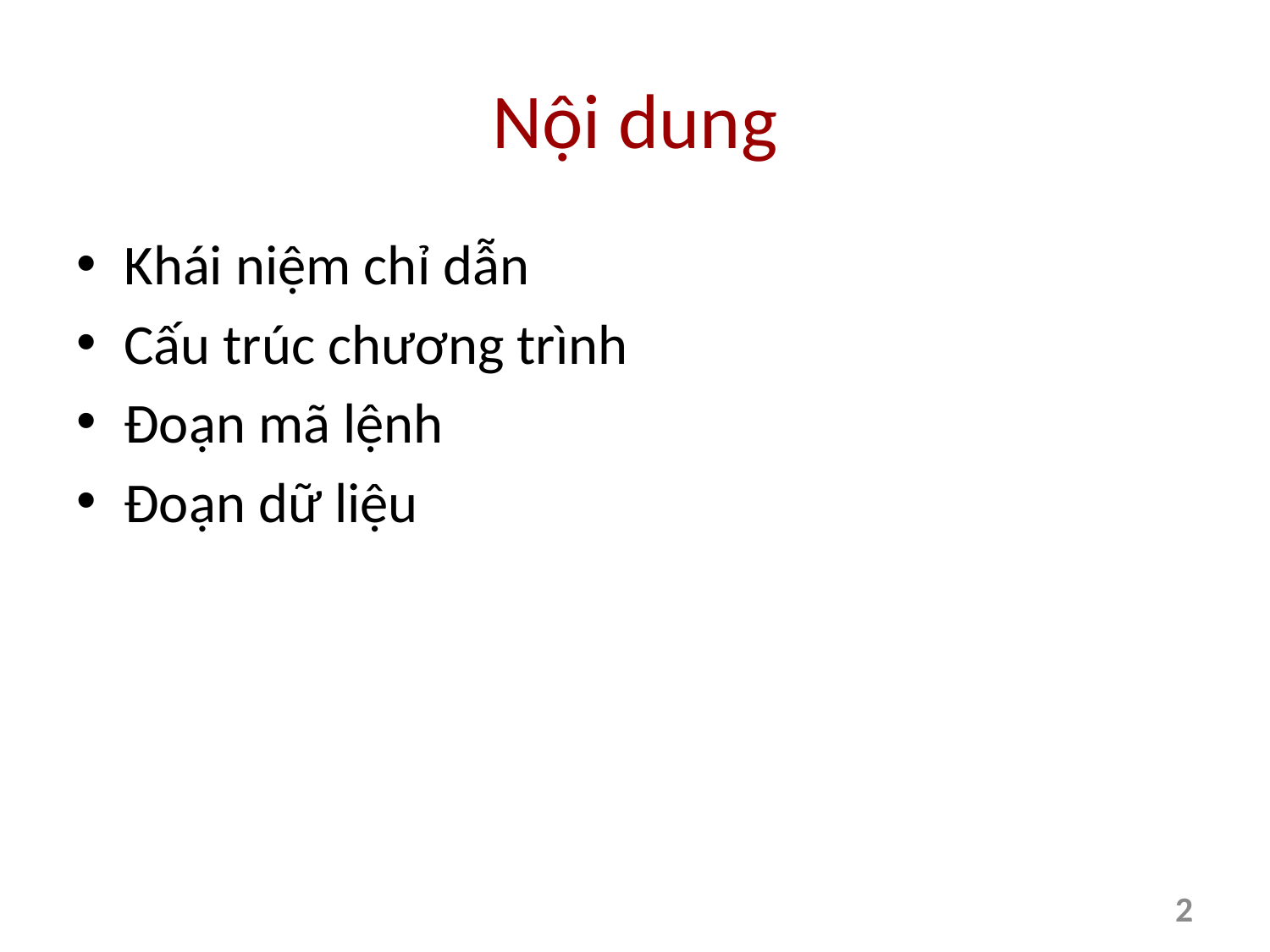

# Nội dung
Khái niệm chỉ dẫn
Cấu trúc chương trình
Đoạn mã lệnh
Đoạn dữ liệu
2